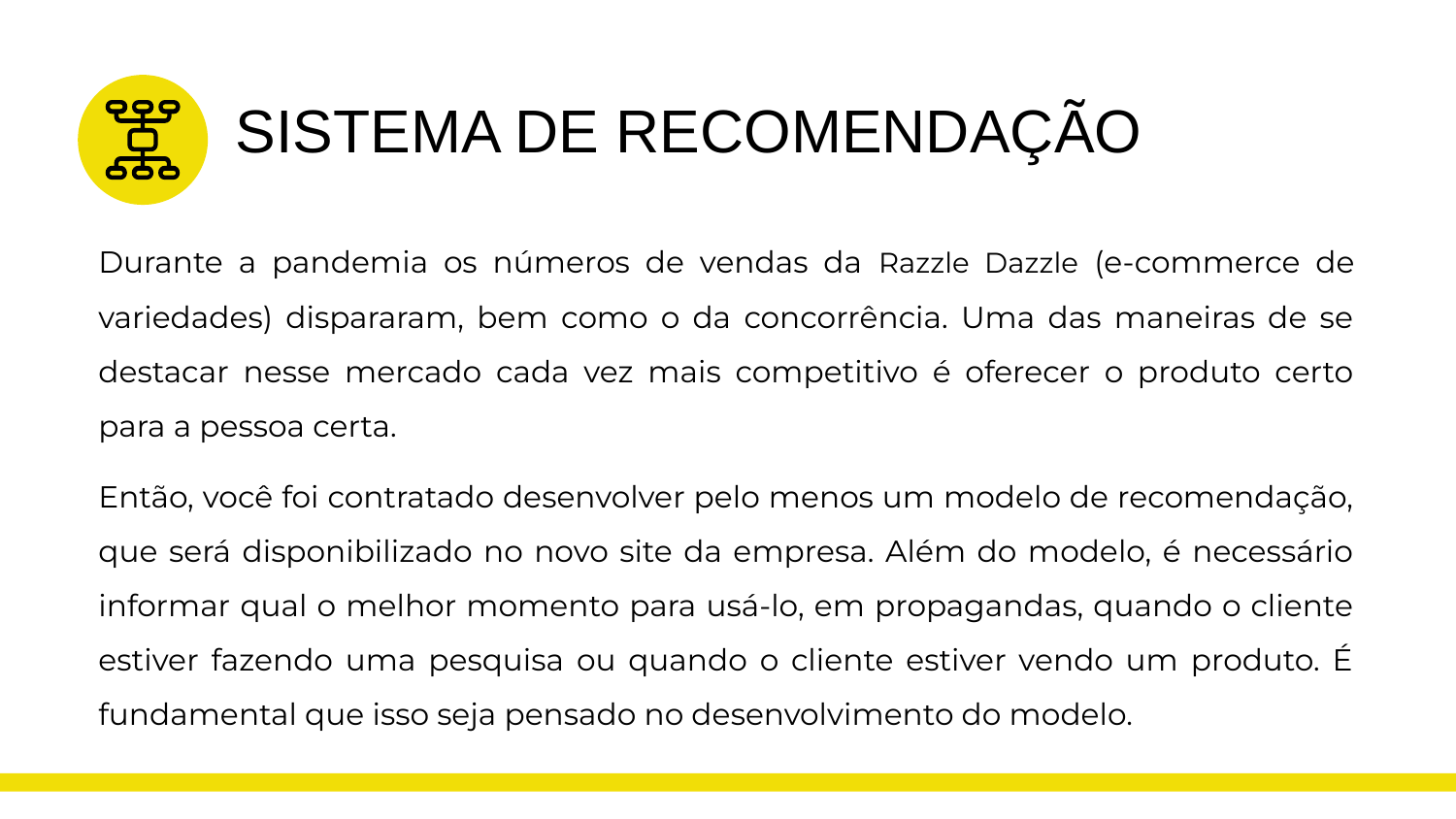

# SISTEMA DE RECOMENDAÇÃO

Durante a pandemia os números de vendas da Razzle Dazzle (e-commerce de variedades) dispararam, bem como o da concorrência. Uma das maneiras de se destacar nesse mercado cada vez mais competitivo é oferecer o produto certo para a pessoa certa.
Então, você foi contratado desenvolver pelo menos um modelo de recomendação, que será disponibilizado no novo site da empresa. Além do modelo, é necessário informar qual o melhor momento para usá-lo, em propagandas, quando o cliente estiver fazendo uma pesquisa ou quando o cliente estiver vendo um produto. É fundamental que isso seja pensado no desenvolvimento do modelo.